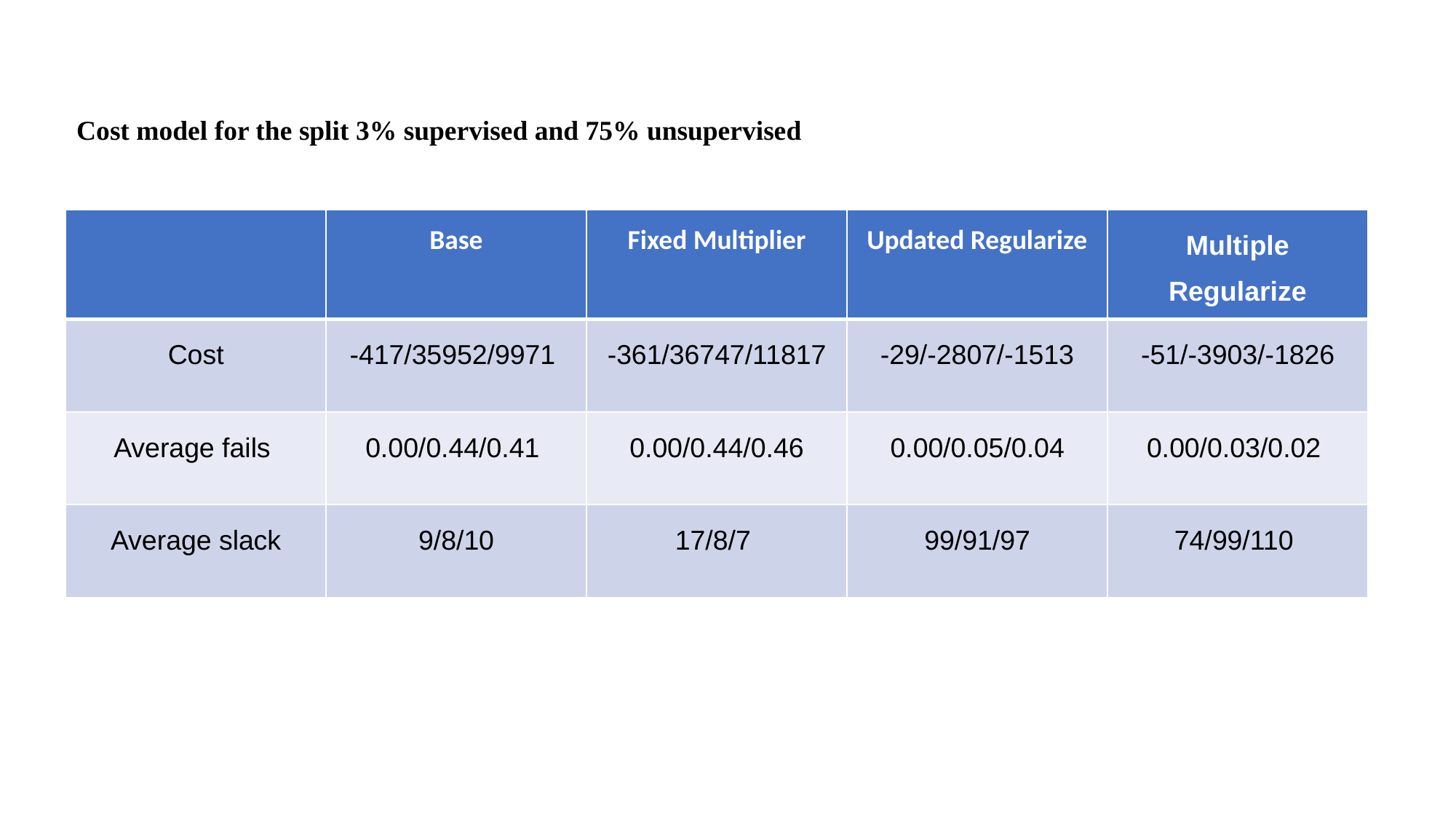

Cost model for the split 3% supervised and 75% unsupervised
|  | Base | Fixed Multiplier | Updated Regularize | Multiple Regularize |
| --- | --- | --- | --- | --- |
| Cost | -417/35952/9971 | -361/36747/11817 | -29/-2807/-1513 | -51/-3903/-1826 |
| Average fails | 0.00/0.44/0.41 | 0.00/0.44/0.46 | 0.00/0.05/0.04 | 0.00/0.03/0.02 |
| Average slack | 9/8/10 | 17/8/7 | 99/91/97 | 74/99/110 |